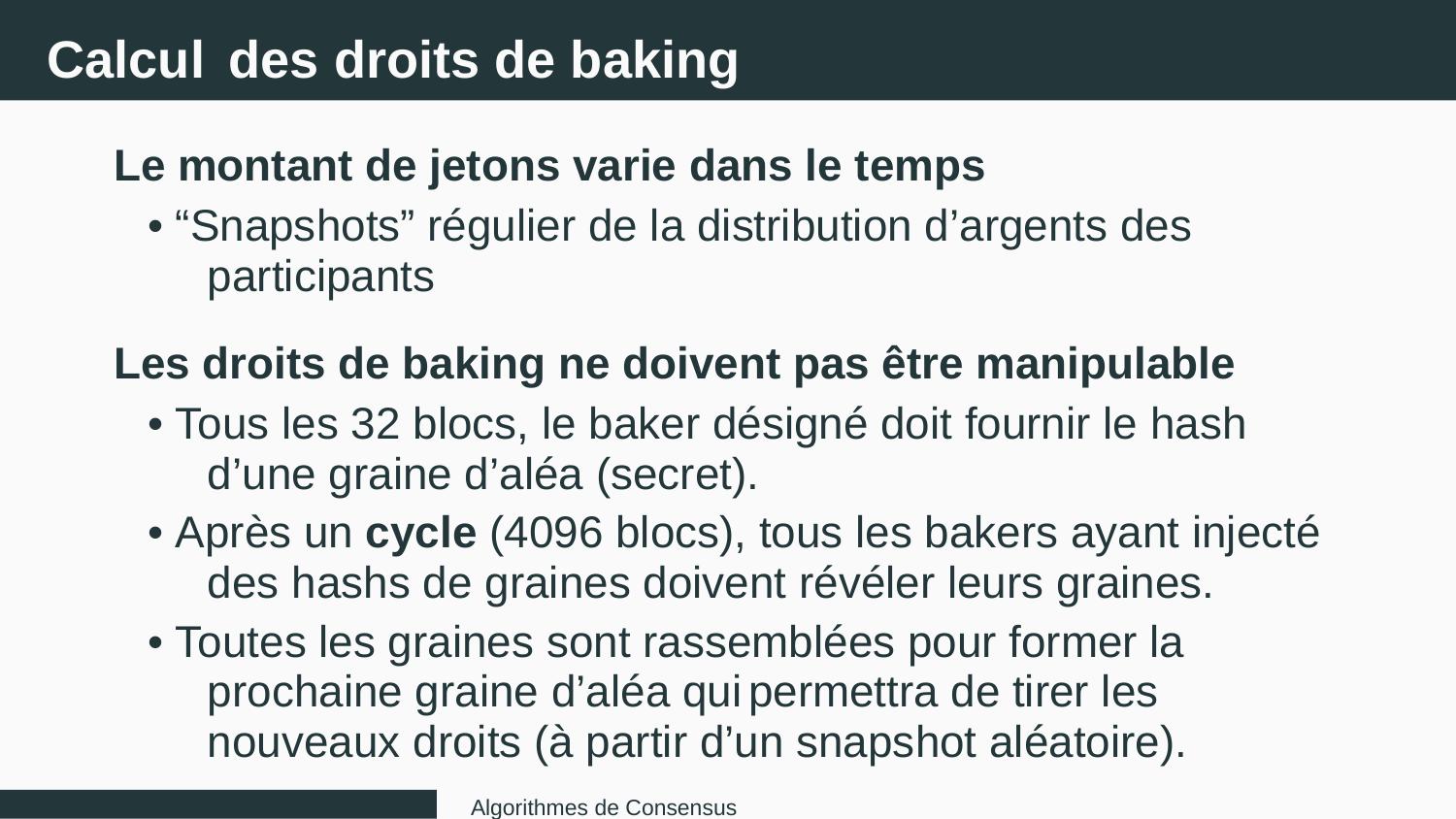

Calcul
des droits de baking
Le montant de jetons varie dans le temps
• “Snapshots” régulier de la distribution d’argents des
participants
Les droits de baking ne doivent pas être manipulable
• Tous les 32 blocs, le baker désigné doit fournir le hash
d’une graine d’aléa (secret).
• Après un cycle (4096 blocs), tous les bakers ayant injecté
des hashs de graines doivent révéler leurs graines.
• Toutes les graines sont rassemblées pour former la
prochaine graine d’aléa qui
permettra de tirer les
nouveaux droits (à partir d’un snapshot aléatoire).

Algorithmes de Consensus